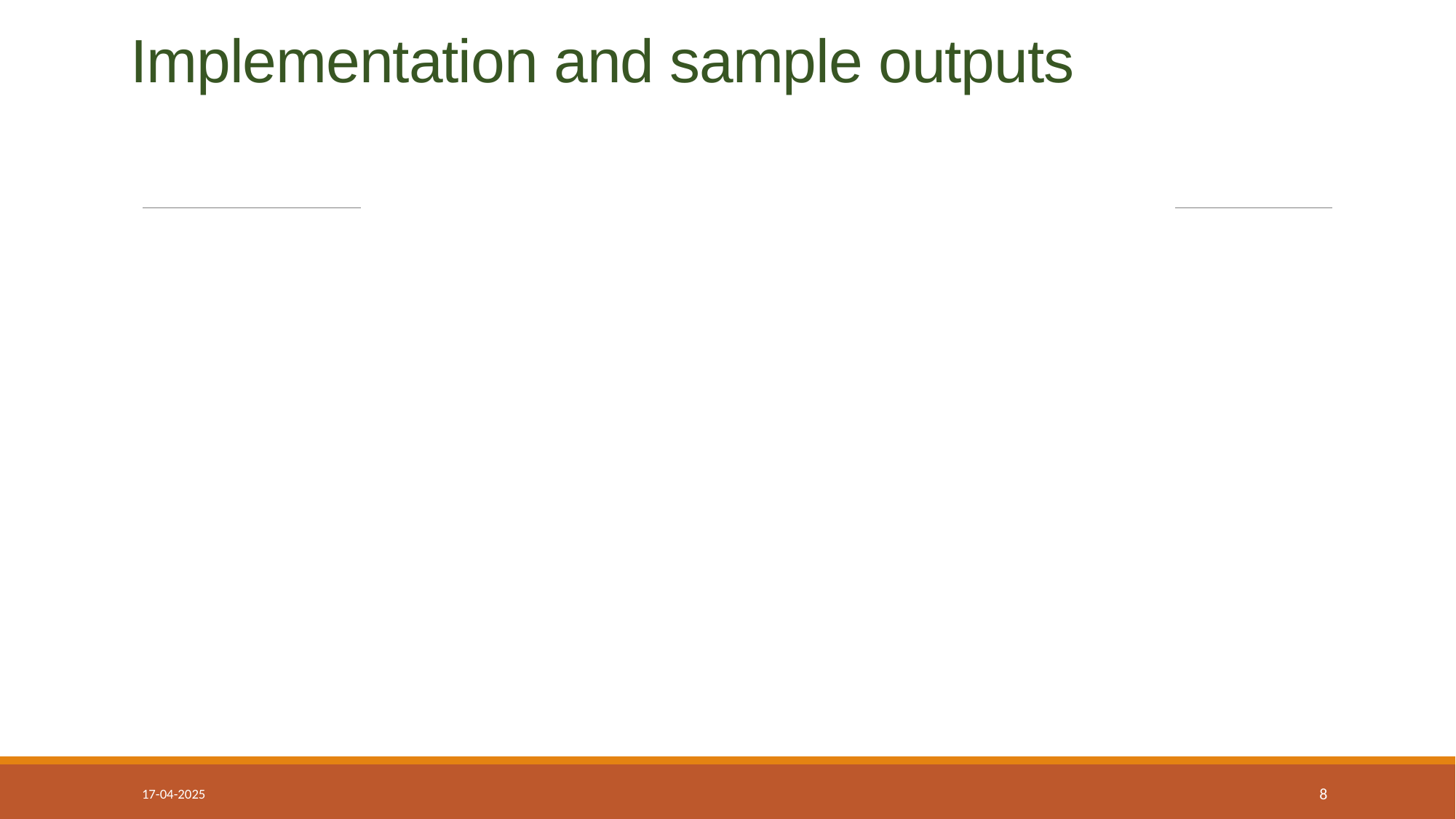

# Implementation and sample outputs

17-04-2025
8